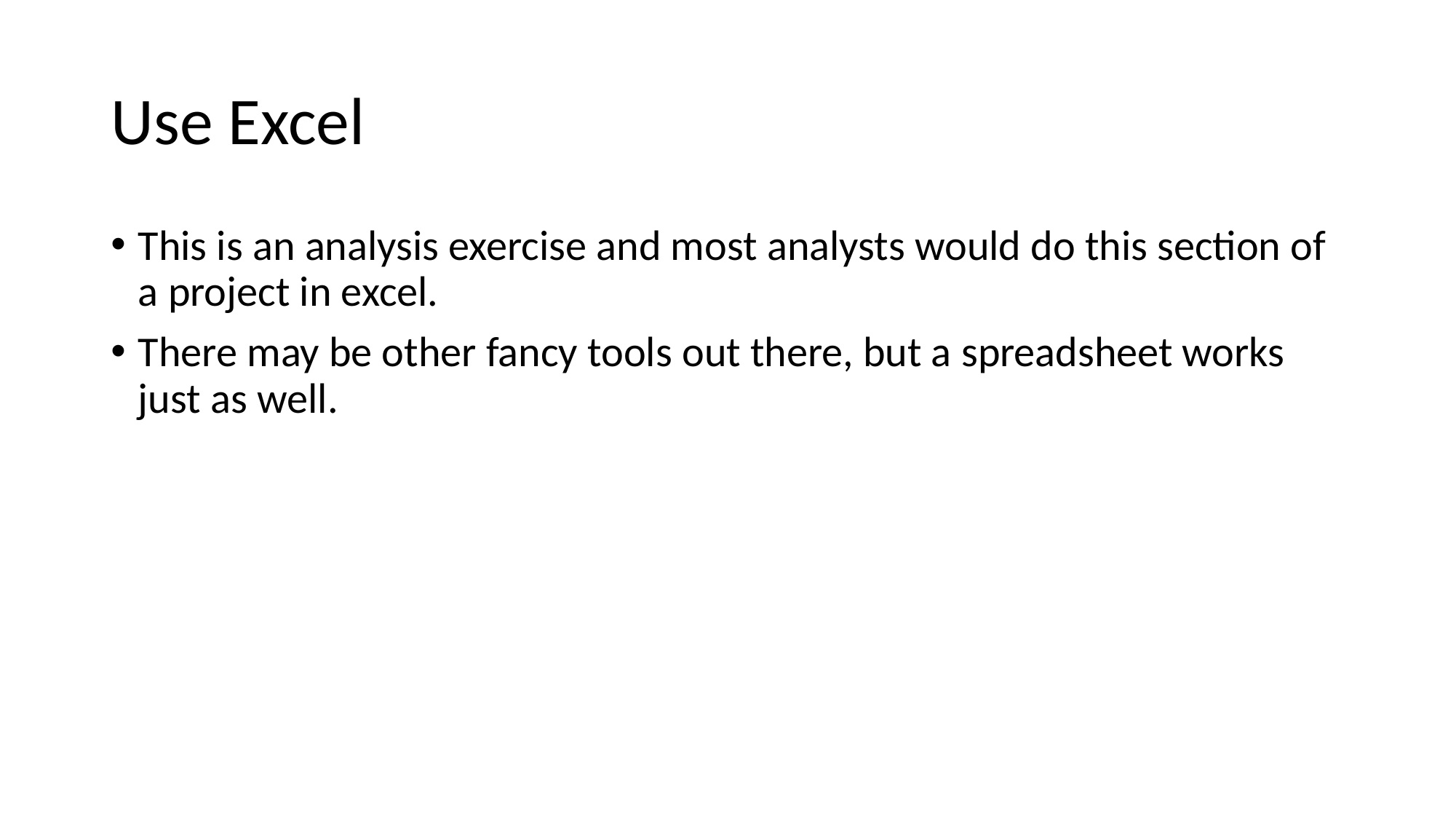

# Use Excel
This is an analysis exercise and most analysts would do this section of a project in excel.
There may be other fancy tools out there, but a spreadsheet works just as well.